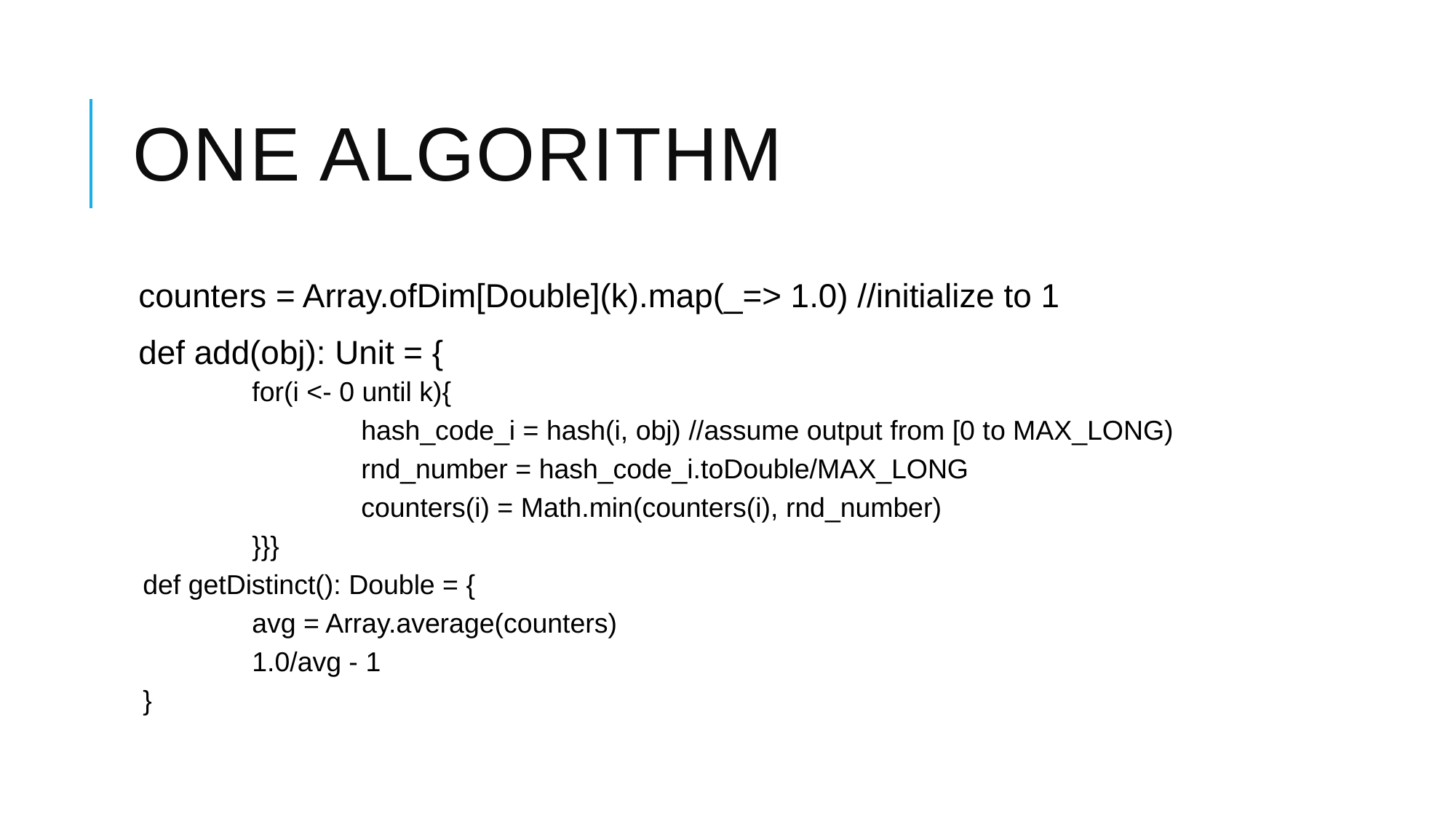

# One algorithm
counters = Array.ofDim[Double](k).map(_=> 1.0) //initialize to 1
def add(obj): Unit = {
	for(i <- 0 until k){
		hash_code_i = hash(i, obj) //assume output from [0 to MAX_LONG)
		rnd_number = hash_code_i.toDouble/MAX_LONG
		counters(i) = Math.min(counters(i), rnd_number)
	}}}
def getDistinct(): Double = {
	avg = Array.average(counters)
	1.0/avg - 1
}